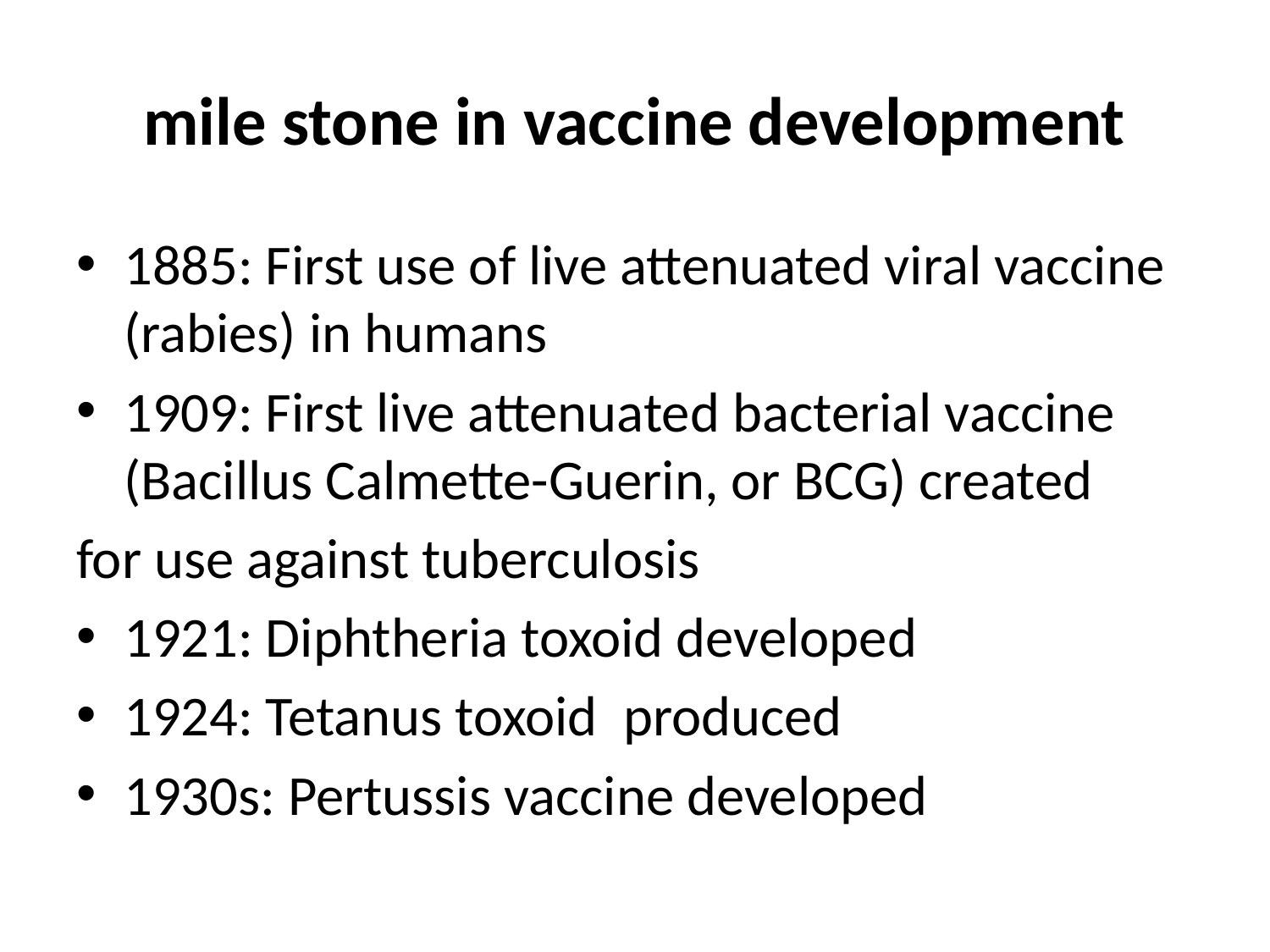

# mile stone in vaccine development
1885: First use of live attenuated viral vaccine (rabies) in humans
1909: First live attenuated bacterial vaccine (Bacillus Calmette-Guerin, or BCG) created
for use against tuberculosis
1921: Diphtheria toxoid developed
1924: Tetanus toxoid  produced
1930s: Pertussis vaccine developed